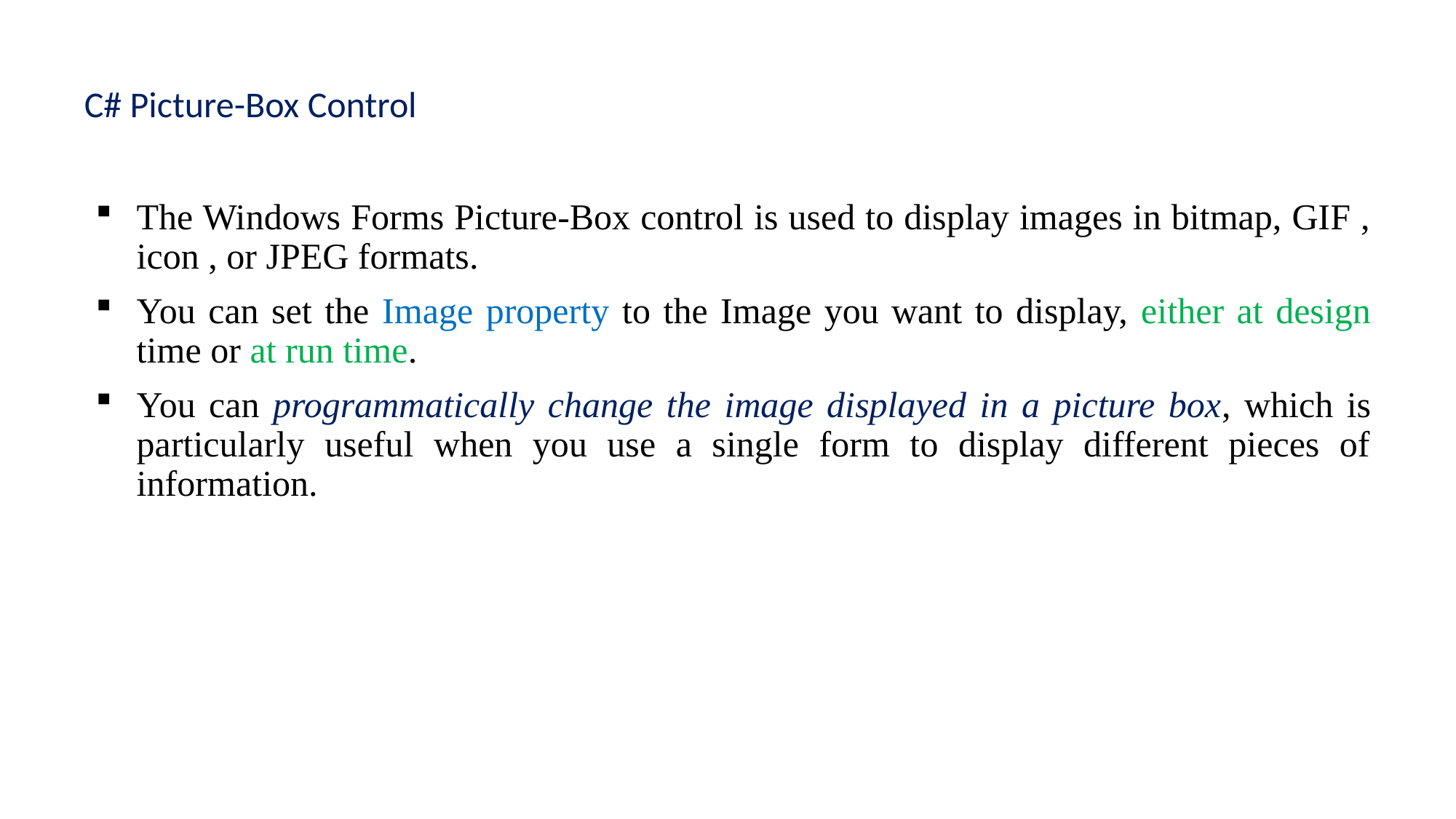

# C# Picture-Box Control
The Windows Forms Picture-Box control is used to display images in bitmap, GIF , icon , or JPEG formats.
You can set the Image property to the Image you want to display, either at design time or at run time.
You can programmatically change the image displayed in a picture box, which is particularly useful when you use a single form to display different pieces of information.